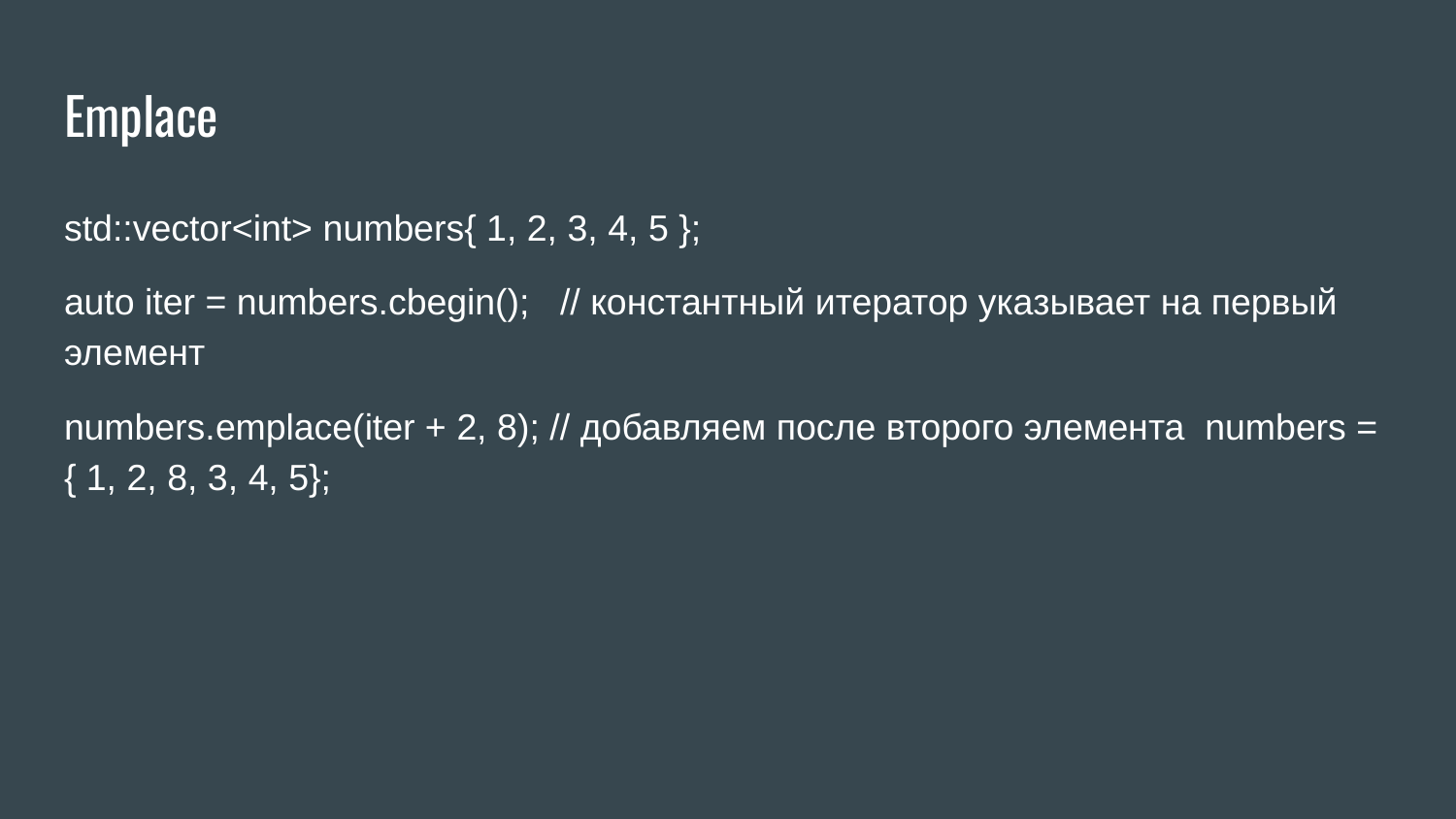

# Emplace
std::vector<int> numbers{ 1, 2, 3, 4, 5 };
auto iter = numbers.cbegin();   // константный итератор указывает на первый элемент
numbers.emplace(iter + 2, 8); // добавляем после второго элемента  numbers = { 1, 2, 8, 3, 4, 5};